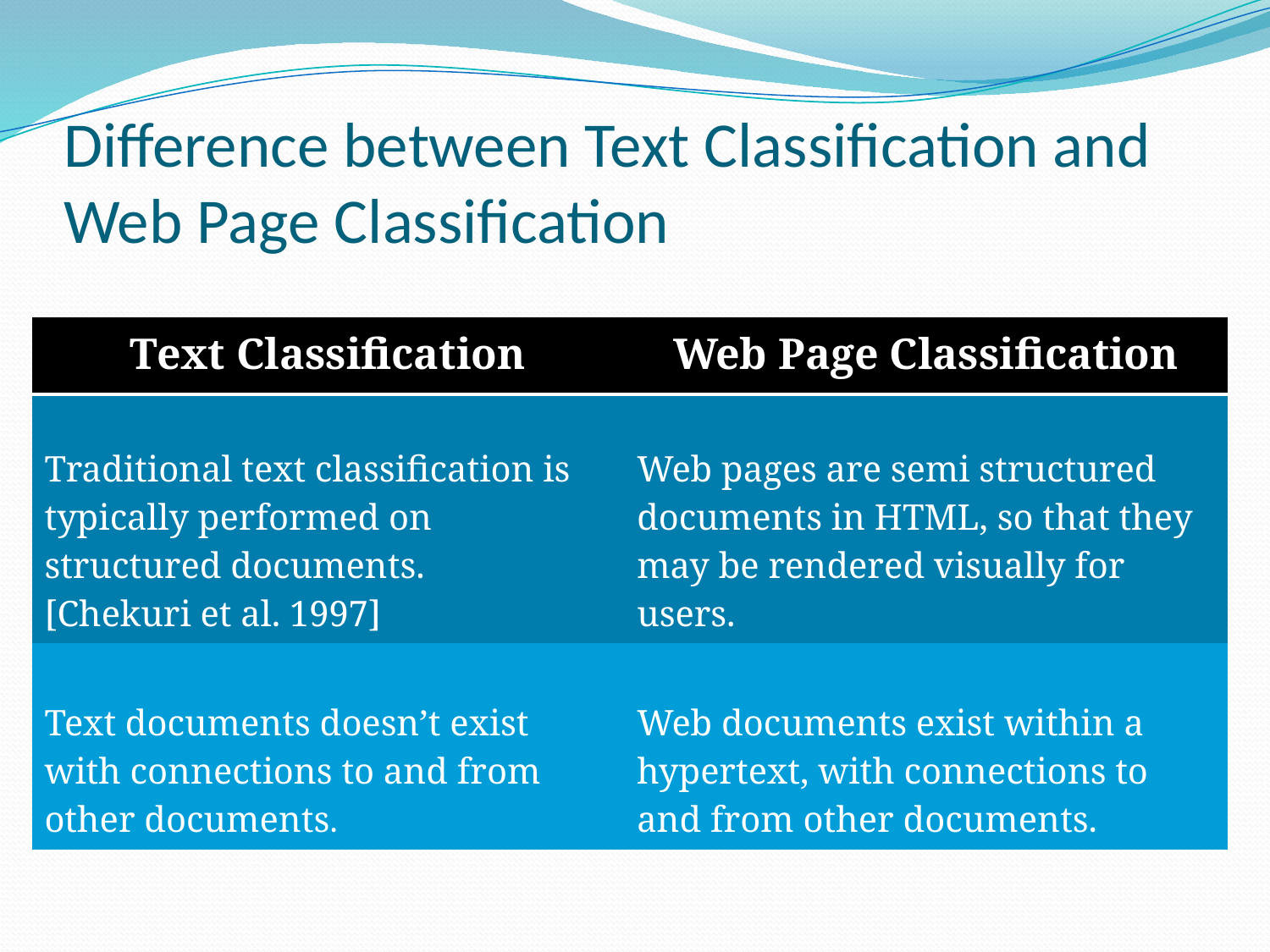

# Difference between Text Classification and Web Page Classification
| Text Classification | Web Page Classification |
| --- | --- |
| Traditional text classification is typically performed on structured documents. [Chekuri et al. 1997] | Web pages are semi structured documents in HTML, so that they may be rendered visually for users. |
| Text documents doesn’t exist with connections to and from other documents. | Web documents exist within a hypertext, with connections to and from other documents. |